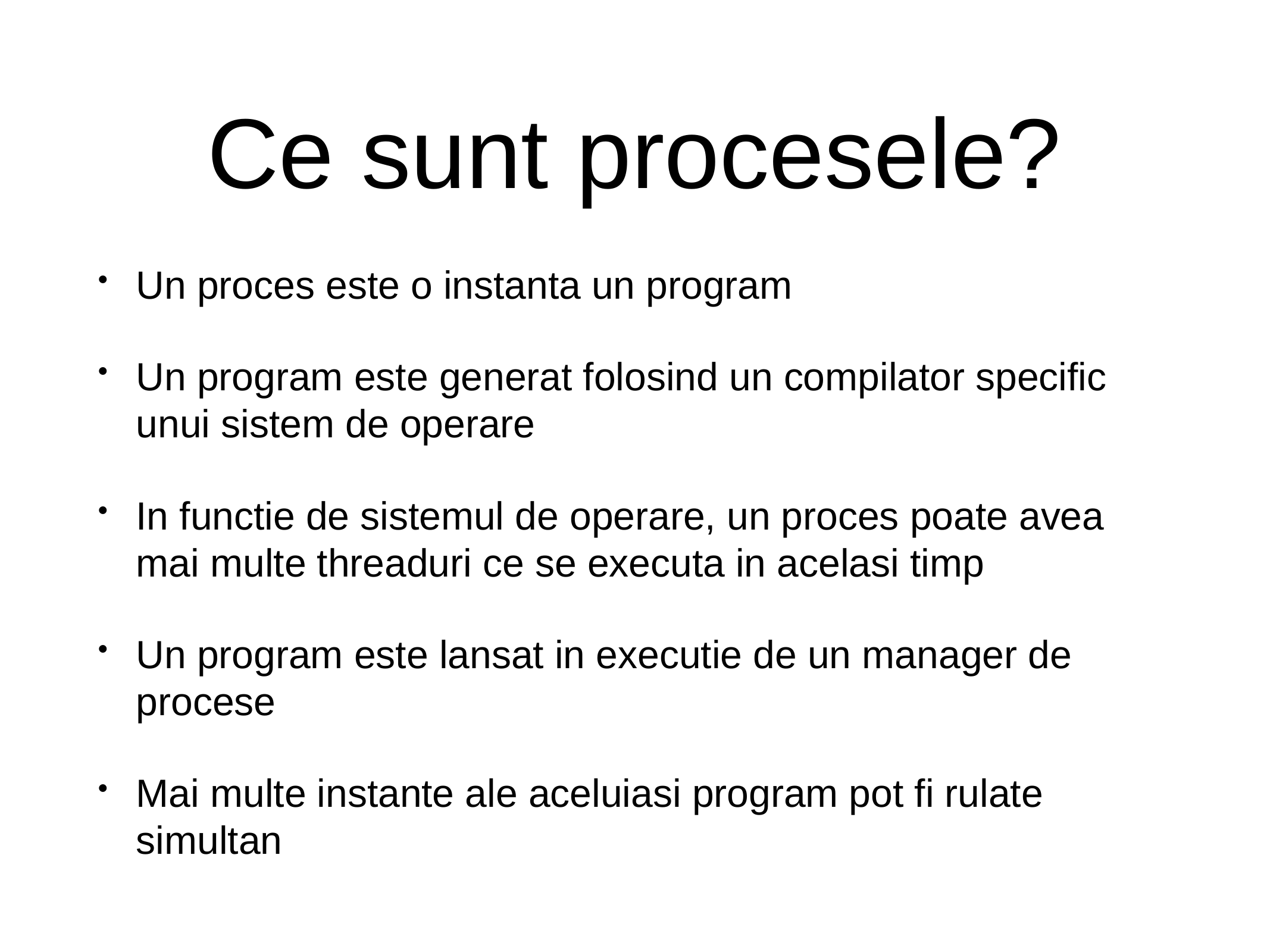

# Ce sunt procesele?
Un proces este o instanta un program
Un program este generat folosind un compilator specific unui sistem de operare
In functie de sistemul de operare, un proces poate avea mai multe threaduri ce se executa in acelasi timp
Un program este lansat in executie de un manager de procese
Mai multe instante ale aceluiasi program pot fi rulate simultan